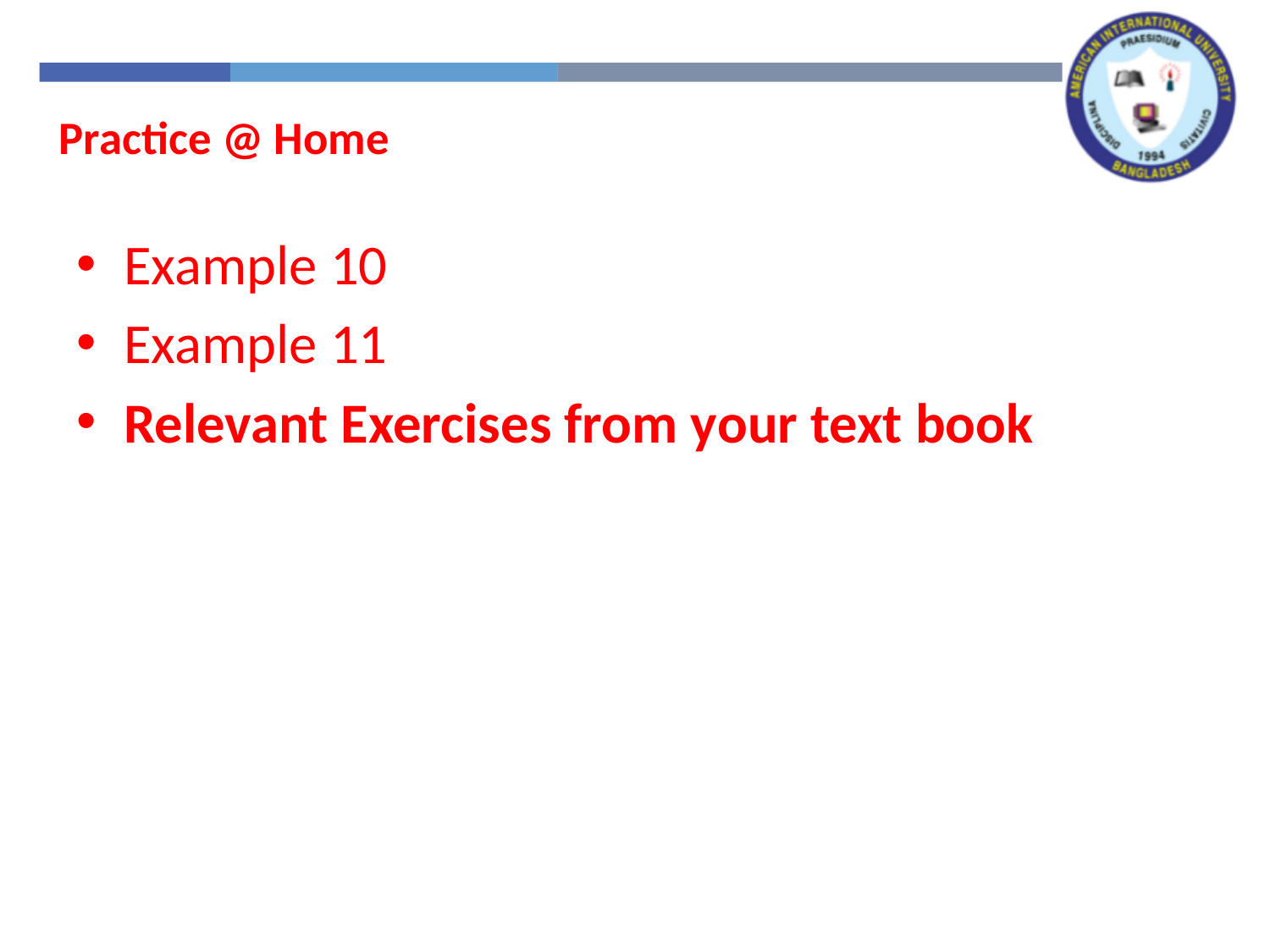

Practice @ Home

Example 10
Example 11
Relevant Exercises from your text book